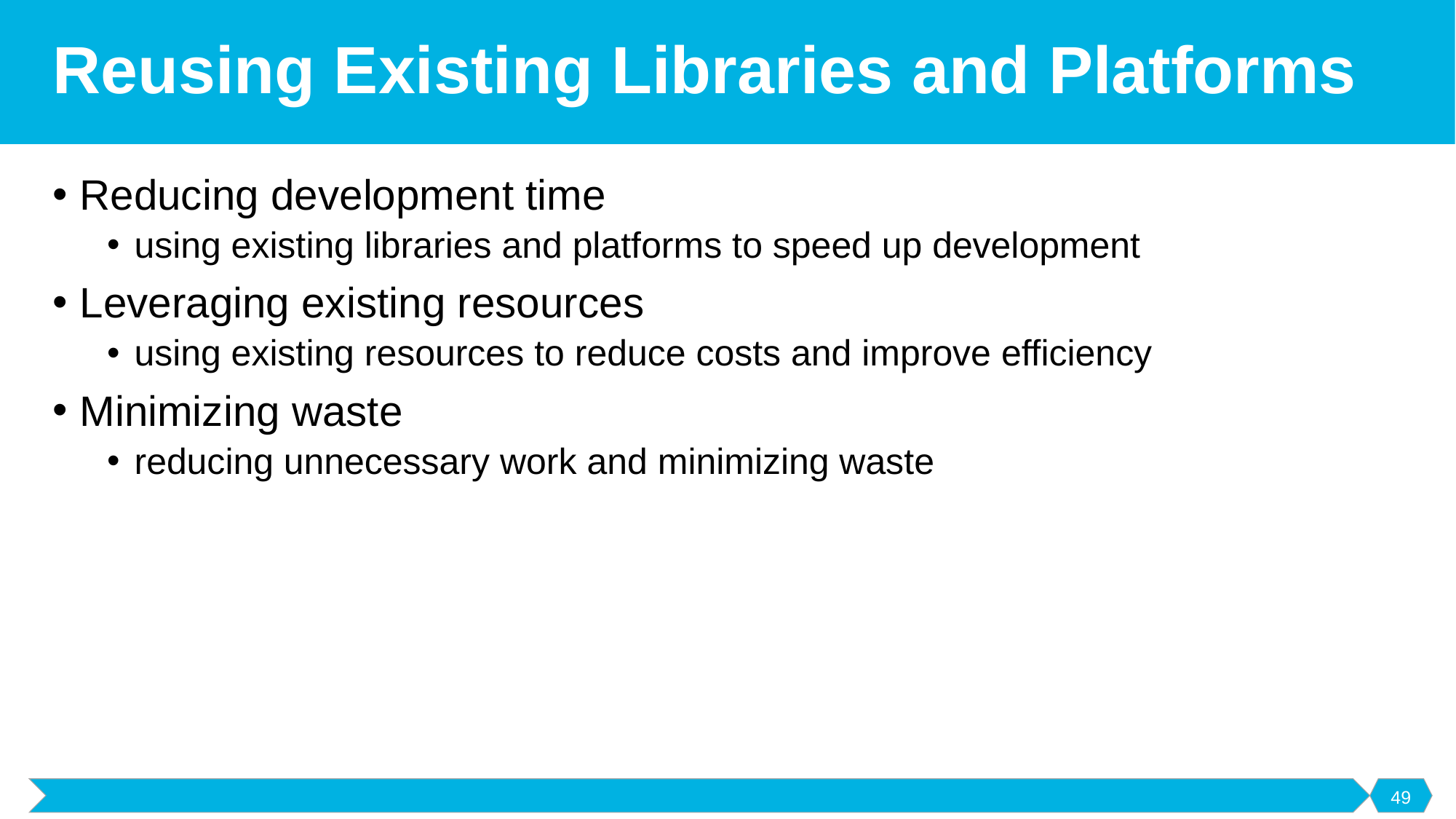

# Reusing Existing Libraries and Platforms
Reducing development time
using existing libraries and platforms to speed up development
Leveraging existing resources
using existing resources to reduce costs and improve efficiency
Minimizing waste
reducing unnecessary work and minimizing waste
49